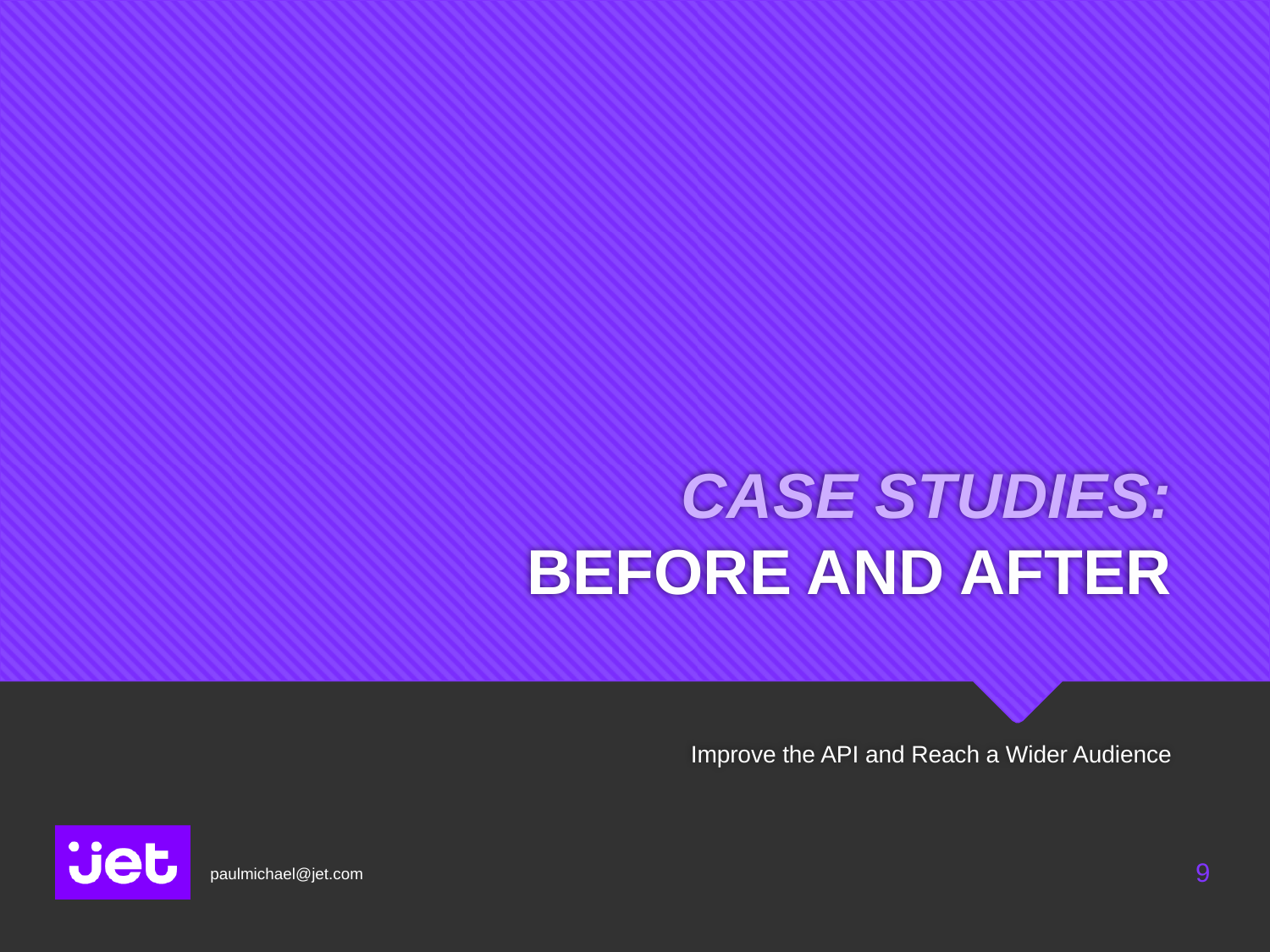

# CASE STUDIES: BEFORE AND AFTER
Improve the API and Reach a Wider Audience
9
paulmichael@jet.com